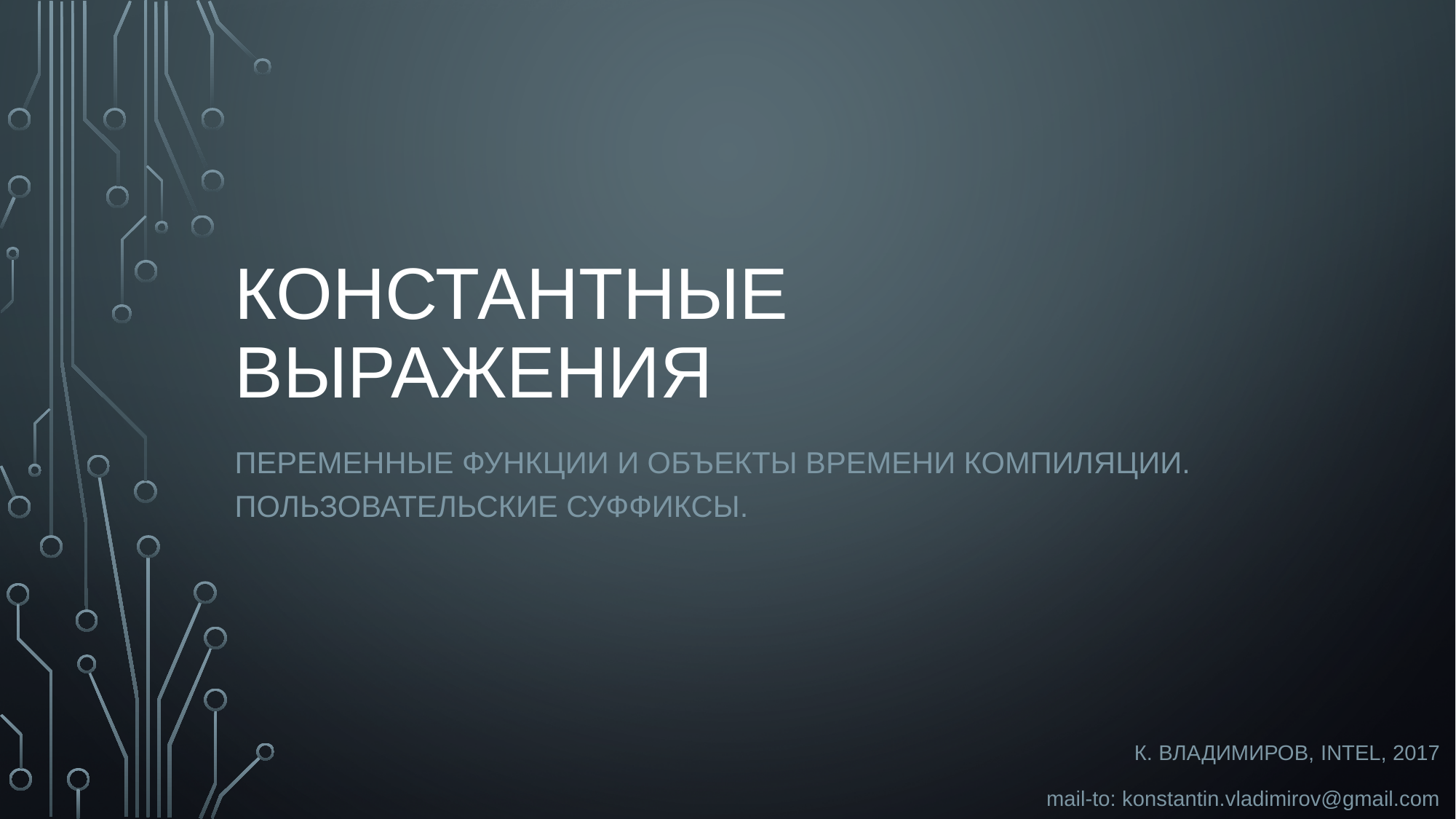

# Константные выражения
переменные функции и объекты времени компиляции. пользовательские суффиксы.
К. Владимиров, intel, 2017
mail-to: konstantin.vladimirov@gmail.com